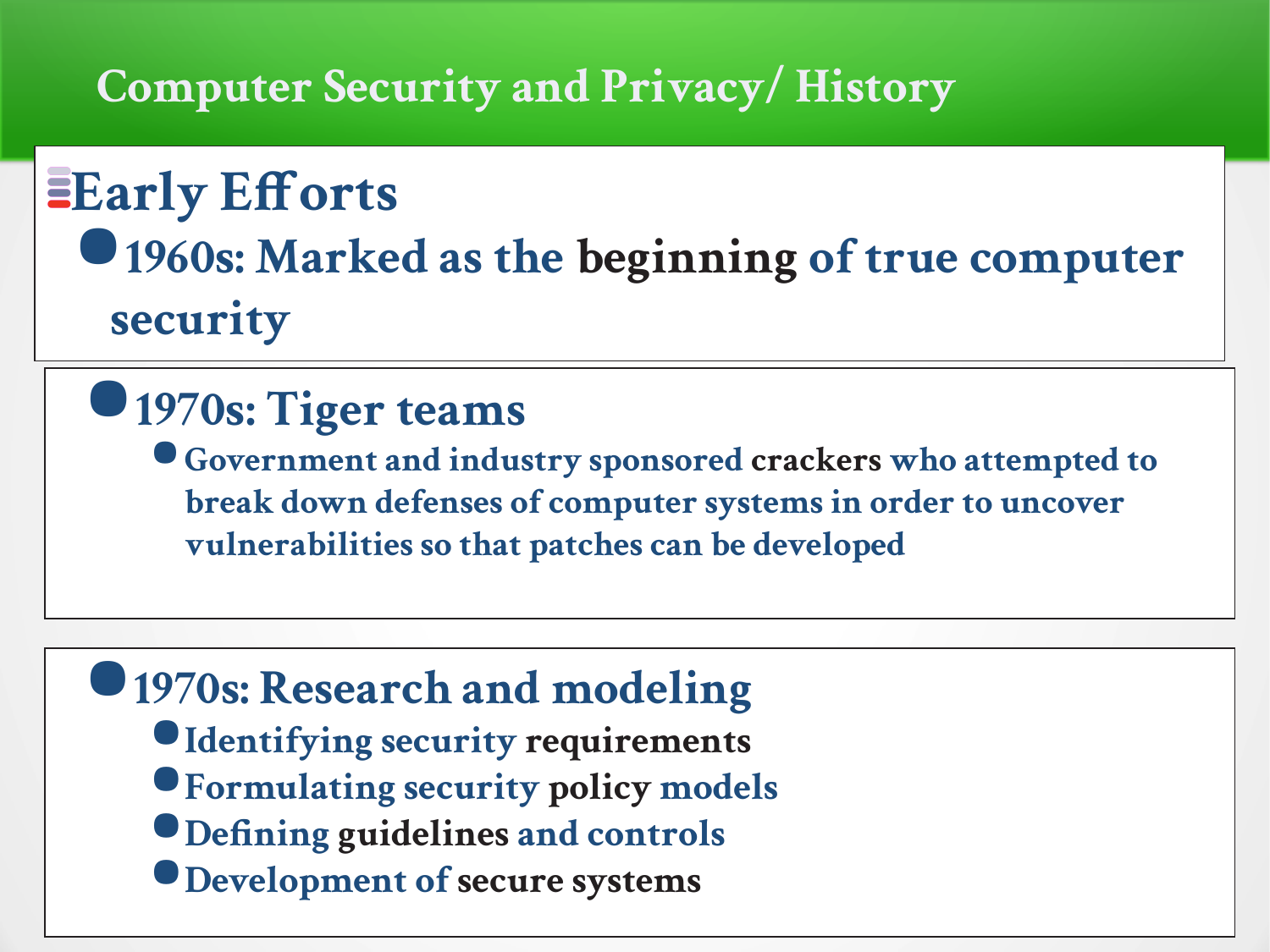

Computer Security and Privacy/ History
Early Efforts
1960s: Marked as the beginning of true computer security
1970s: Tiger teams
Government and industry sponsored crackers who attempted to break down defenses of computer systems in order to uncover vulnerabilities so that patches can be developed
1970s: Research and modeling
Identifying security requirements
Formulating security policy models
Defining guidelines and controls
Development of secure systems